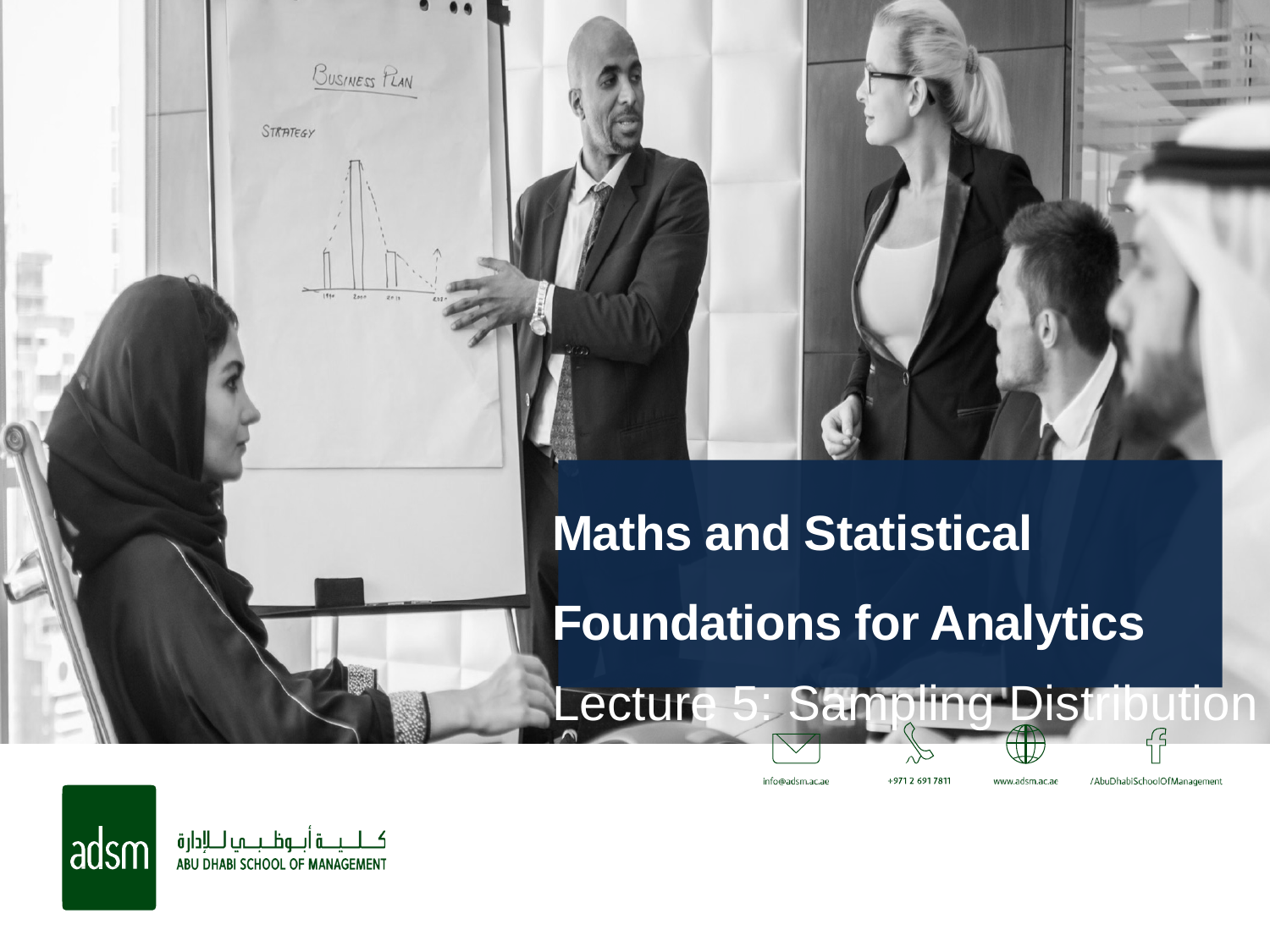

Maths and Statistical Foundations for Analytics
Lecture 5: Sampling Distribution